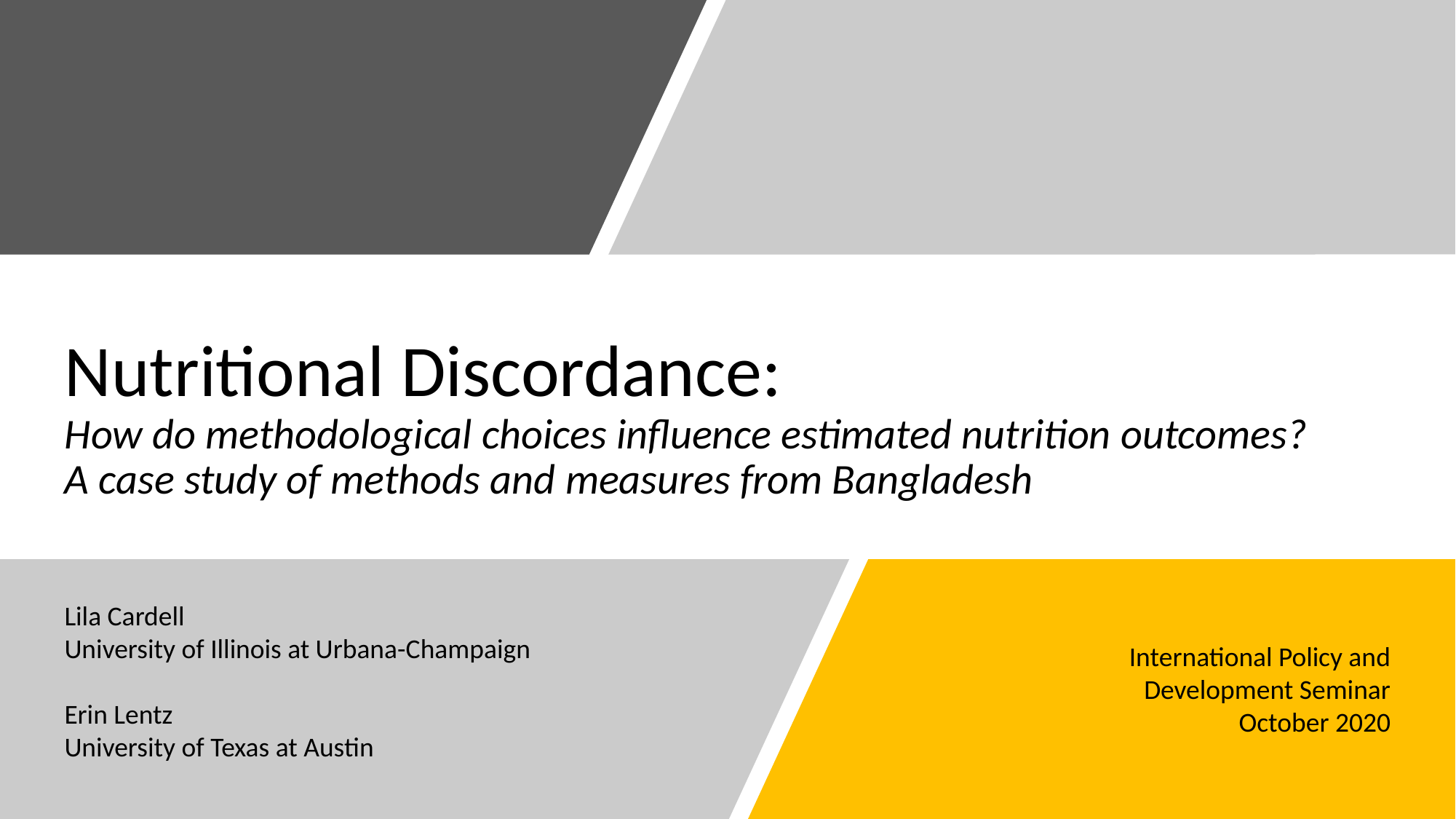

# Nutritional Discordance: How do methodological choices influence estimated nutrition outcomes? A case study of methods and measures from Bangladesh

Lila Cardell
University of Illinois at Urbana-Champaign

Erin Lentz
University of Texas at Austin
International Policy and Development Seminar
October 2020